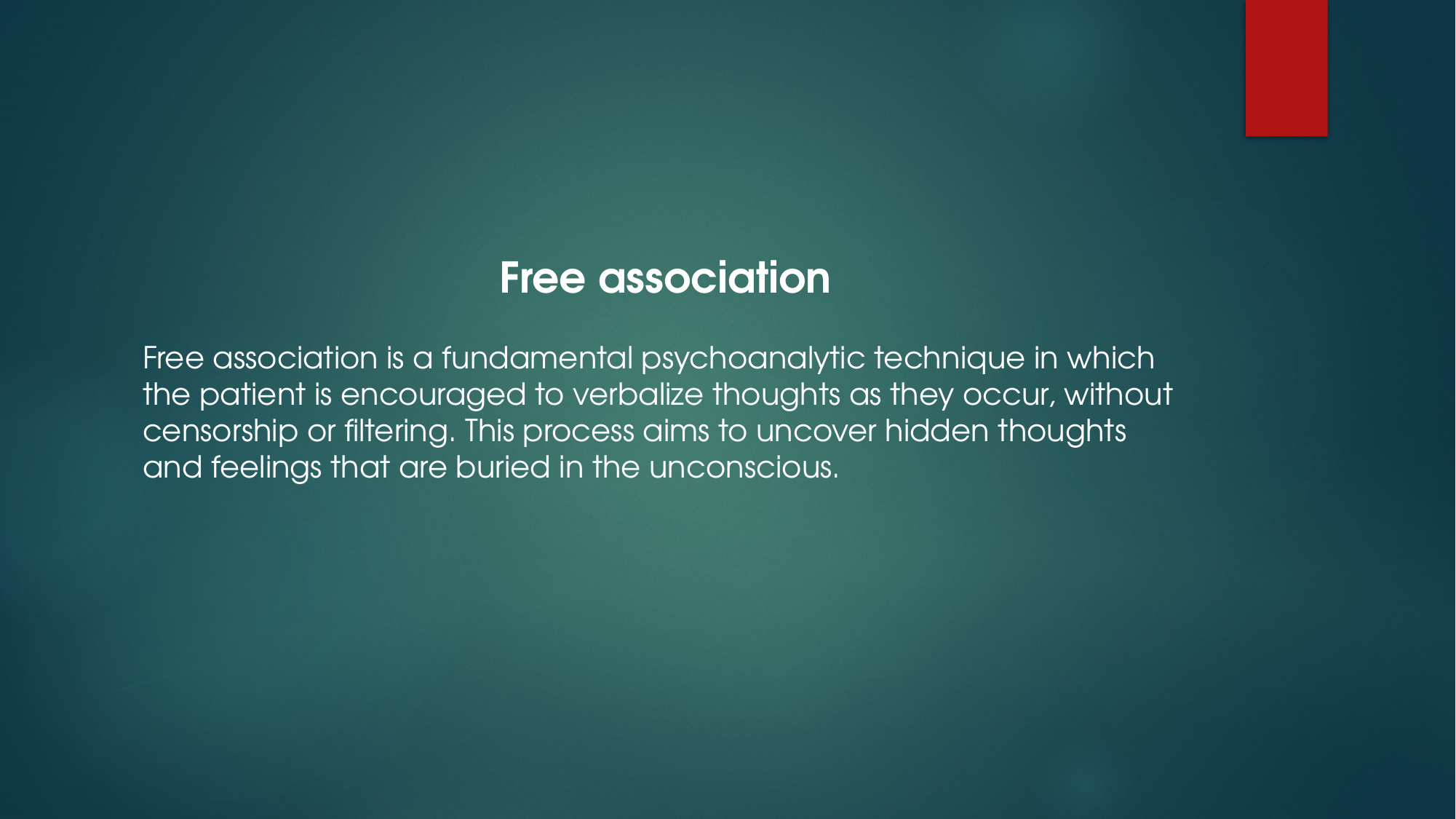

#
Free association

Free association is a fundamental psychoanalytic technique in which the patient is encouraged to verbalize thoughts as they occur, without censorship or filtering. This process aims to uncover hidden thoughts and feelings that are buried in the unconscious.